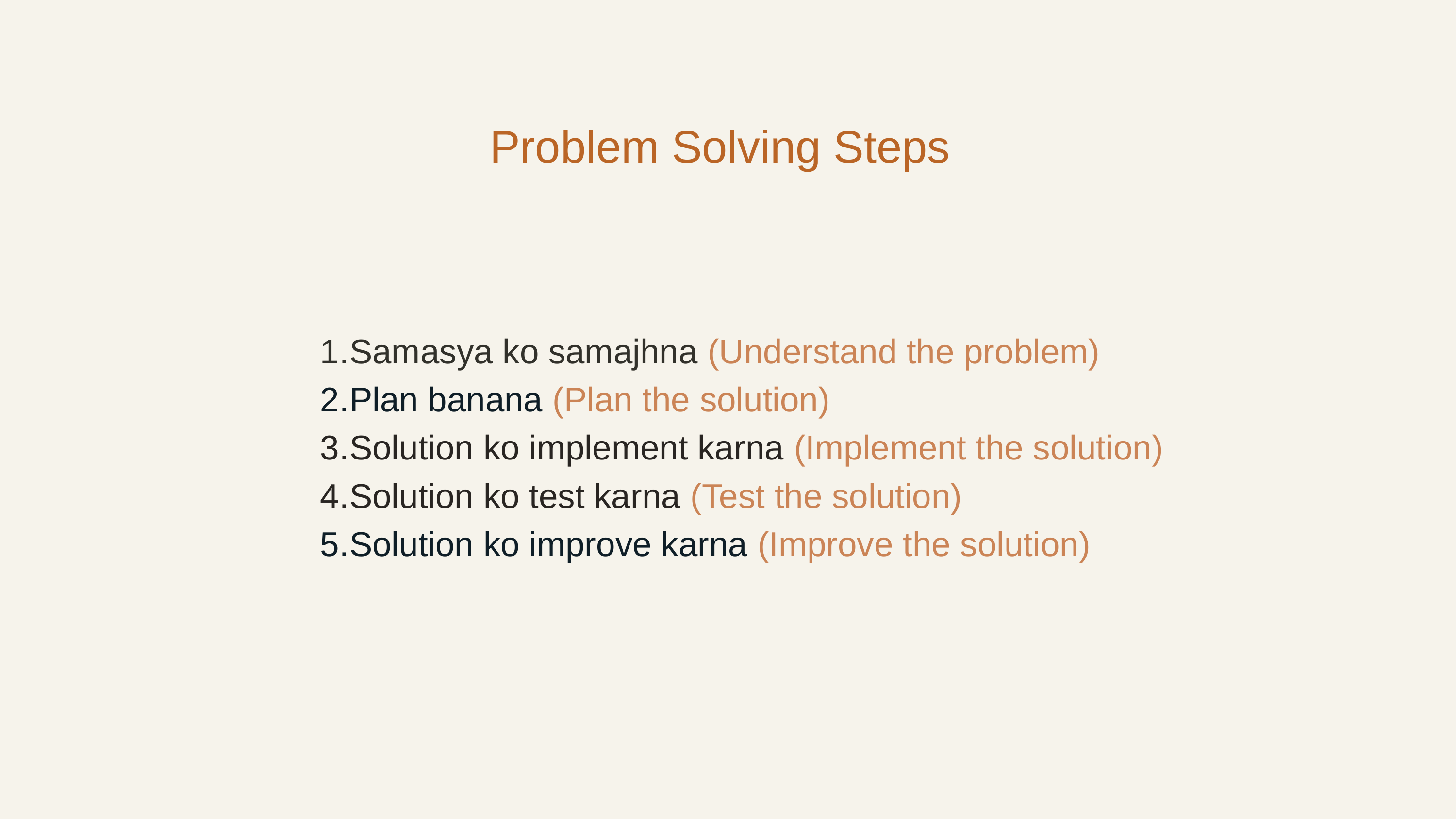

Problem Solving Steps
Samasya ko samajhna (Understand the problem)
Plan banana (Plan the solution)
Solution ko implement karna (Implement the solution)
Solution ko test karna (Test the solution)
Solution ko improve karna (Improve the solution)